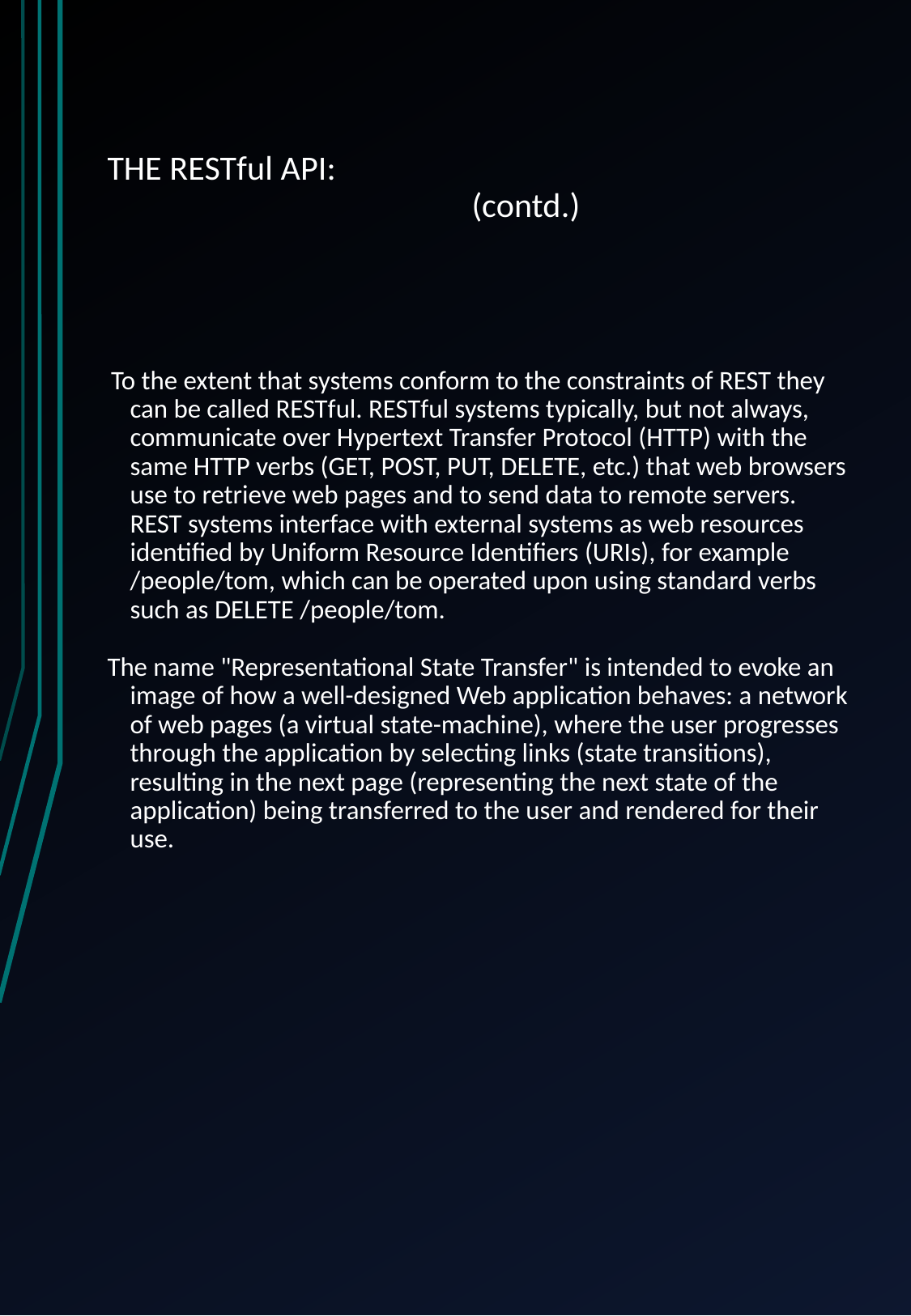

# THE RESTful API:
			(contd.)

To the extent that systems conform to the constraints of REST they can be called RESTful. RESTful systems typically, but not always, communicate over Hypertext Transfer Protocol (HTTP) with the same HTTP verbs (GET, POST, PUT, DELETE, etc.) that web browsers use to retrieve web pages and to send data to remote servers. REST systems interface with external systems as web resources identified by Uniform Resource Identifiers (URIs), for example /people/tom, which can be operated upon using standard verbs such as DELETE /people/tom.

The name "Representational State Transfer" is intended to evoke an image of how a well-designed Web application behaves: a network of web pages (a virtual state-machine), where the user progresses through the application by selecting links (state transitions), resulting in the next page (representing the next state of the application) being transferred to the user and rendered for their use.